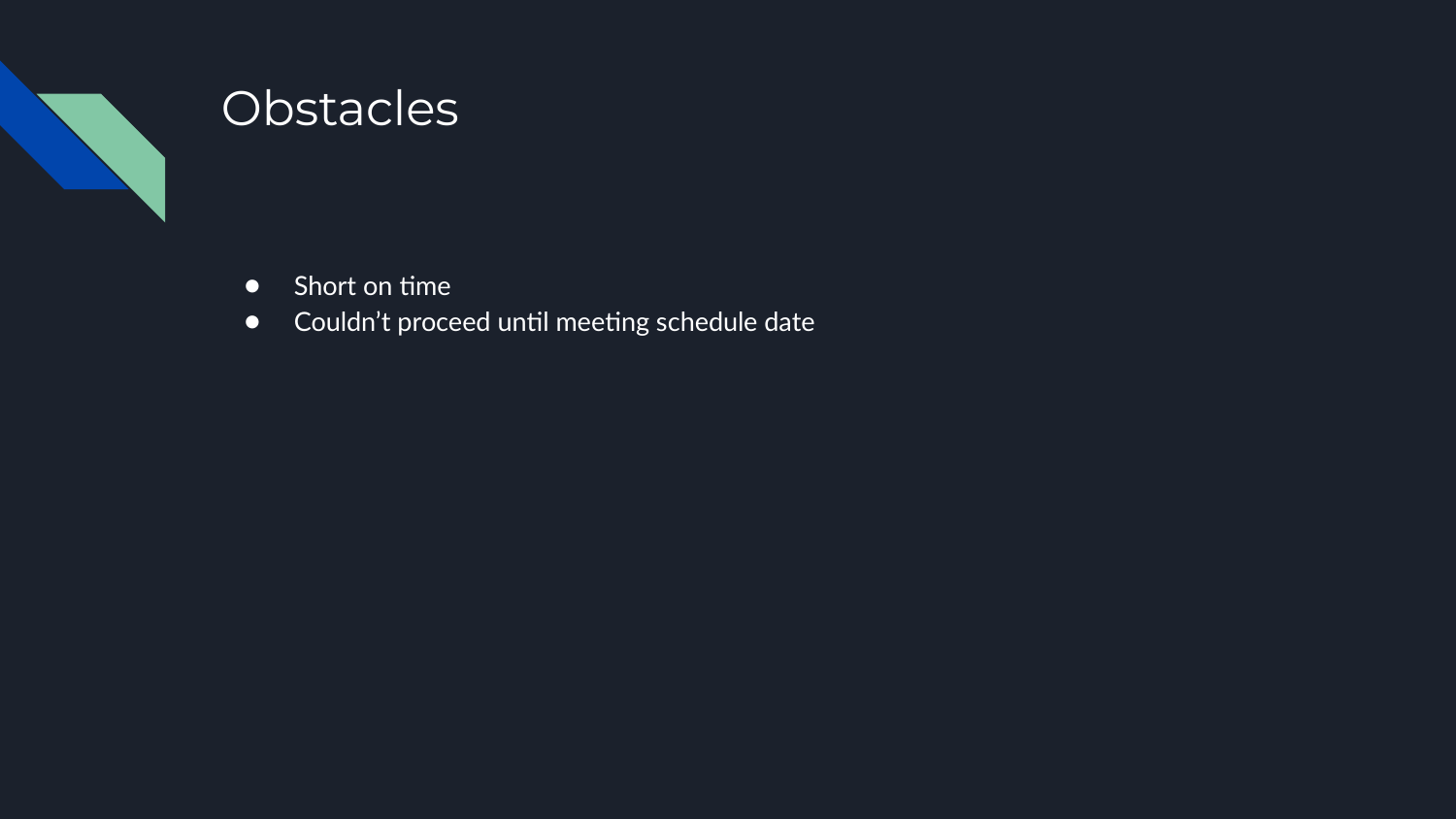

# Obstacles
Short on time
Couldn’t proceed until meeting schedule date